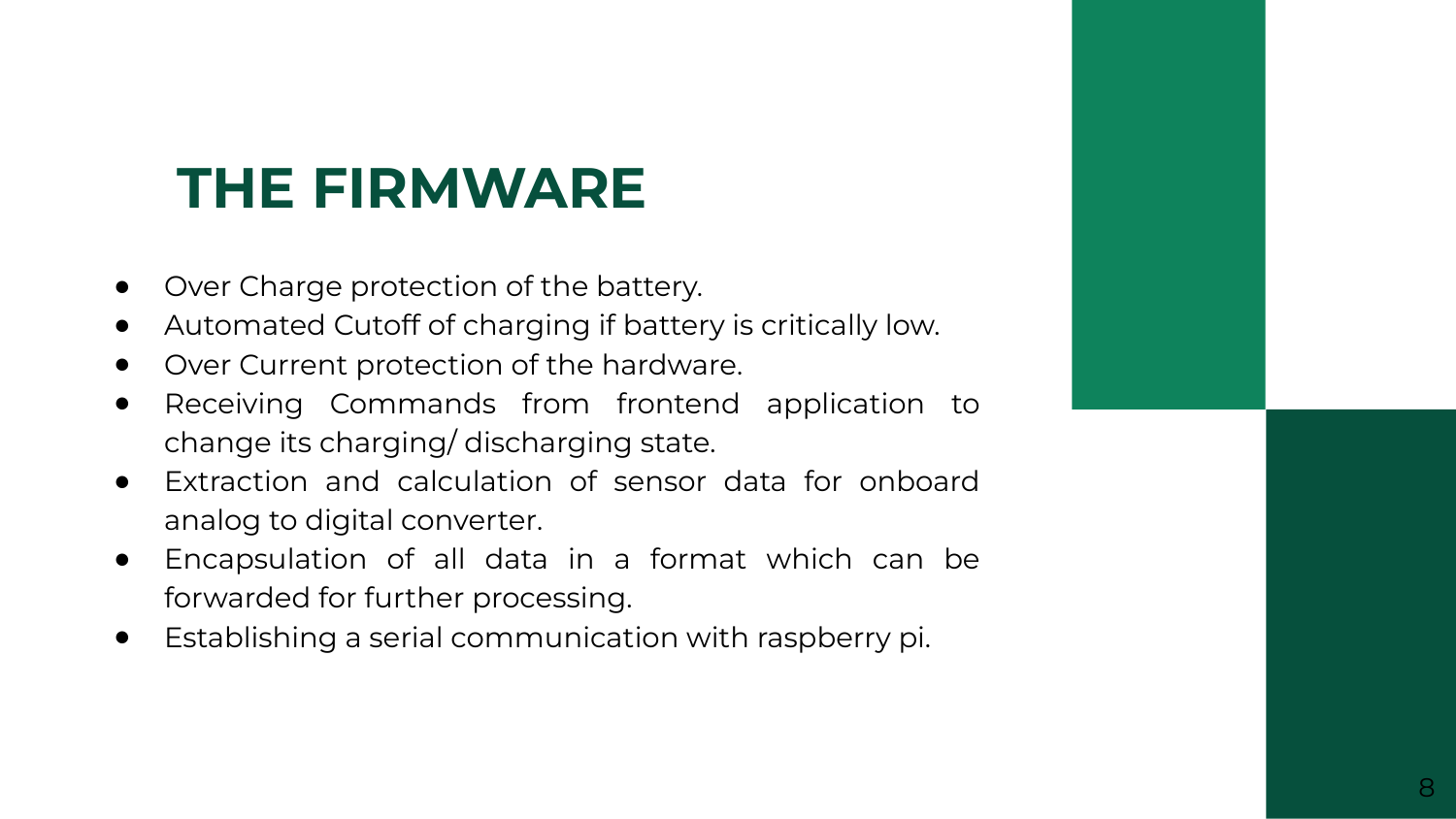

# THE FIRMWARE
Over Charge protection of the battery.
Automated Cutoff of charging if battery is critically low.
Over Current protection of the hardware.
Receiving Commands from frontend application to change its charging/ discharging state.
Extraction and calculation of sensor data for onboard analog to digital converter.
Encapsulation of all data in a format which can be forwarded for further processing.
Establishing a serial communication with raspberry pi.
8